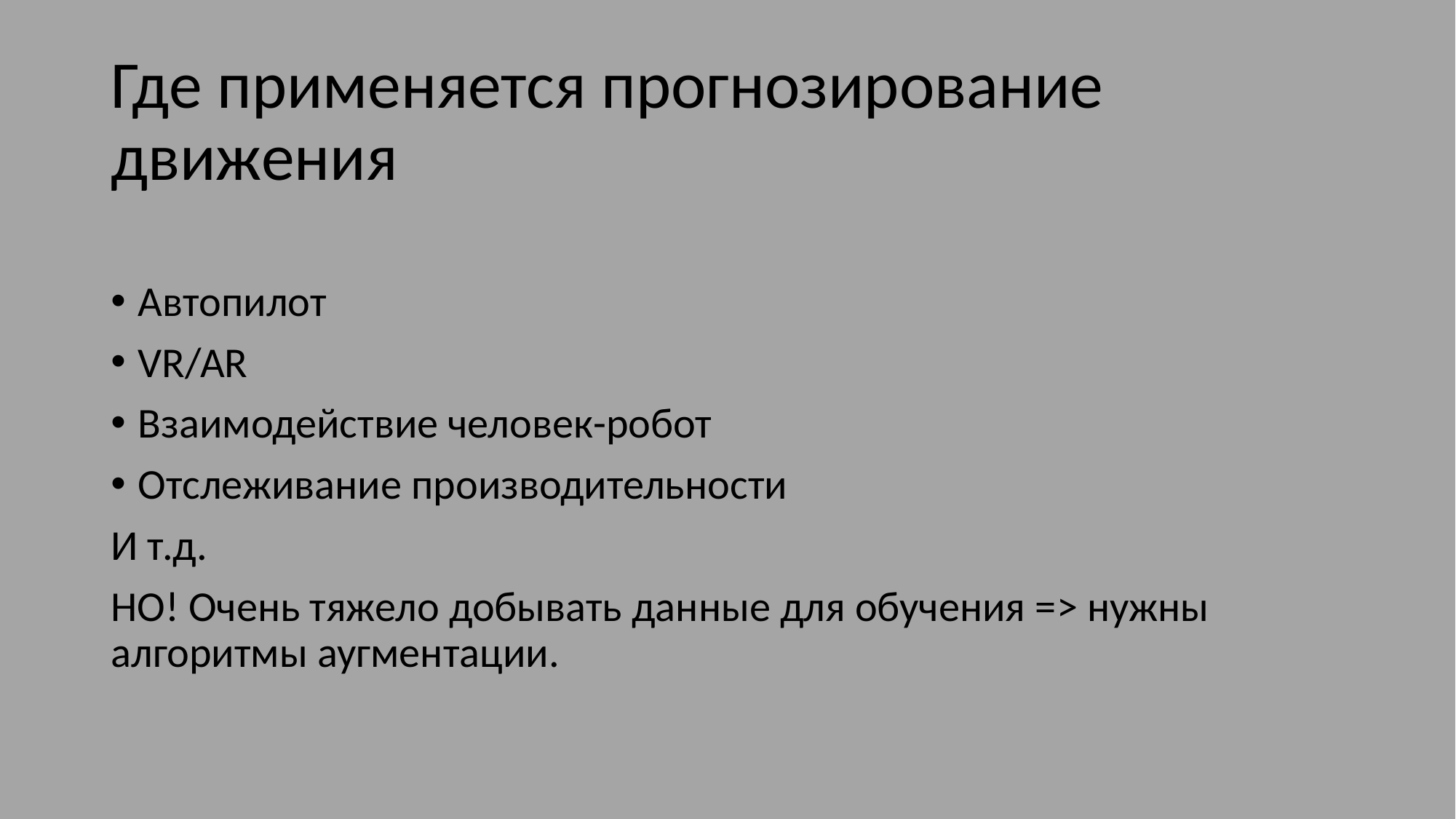

# Где применяется прогнозирование движения
Автопилот
VR/AR
Взаимодействие человек-робот
Отслеживание производительности
И т.д.
НО! Очень тяжело добывать данные для обучения => нужны алгоритмы аугментации.